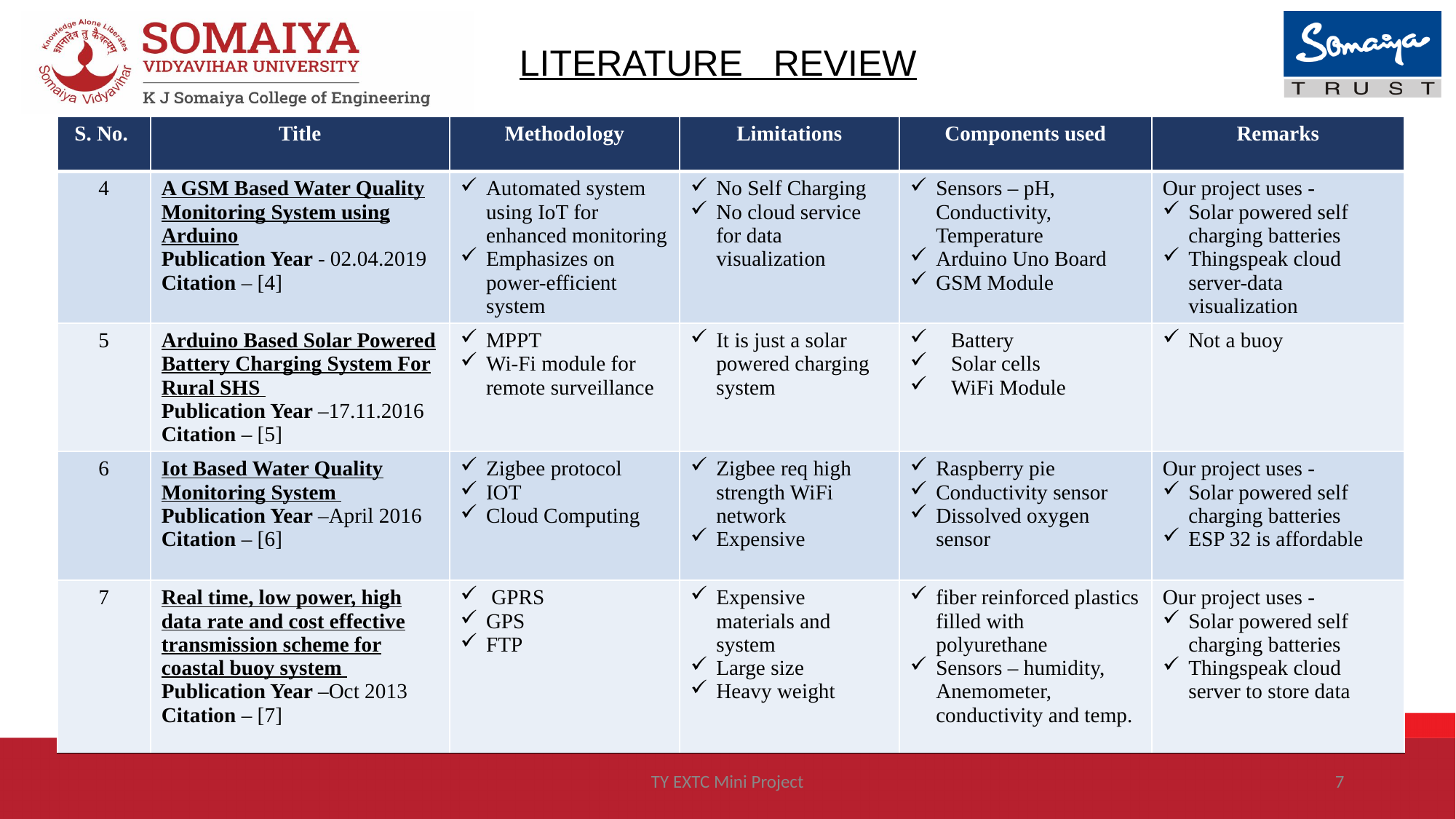

LITERATURE   REVIEW
| S. No. | Title | Methodology | Limitations | Components used | Remarks |
| --- | --- | --- | --- | --- | --- |
| 4 | A GSM Based Water Quality Monitoring System using Arduino Publication Year - 02.04.2019 Citation – [4] | Automated system using IoT for enhanced monitoring Emphasizes on power-efficient system | No Self Charging No cloud service for data visualization | Sensors – pH, Conductivity, Temperature Arduino Uno Board GSM Module | Our project uses - Solar powered self charging batteries Thingspeak cloud server-data visualization |
| 5 | Arduino Based Solar Powered Battery Charging System For Rural SHS Publication Year –17.11.2016 Citation – [5] | MPPT Wi-Fi module for remote surveillance | It is just a solar powered charging system | Battery Solar cells WiFi Module | Not a buoy |
| 6 | Iot Based Water Quality Monitoring System Publication Year –April 2016 Citation – [6] | Zigbee protocol IOT Cloud Computing | Zigbee req high strength WiFi network Expensive | Raspberry pie Conductivity sensor Dissolved oxygen sensor | Our project uses - Solar powered self charging batteries ESP 32 is affordable |
| 7 | Real time, low power, high data rate and cost effective transmission scheme for coastal buoy system Publication Year –Oct 2013 Citation – [7] | GPRS GPS FTP | Expensive materials and system Large size Heavy weight | fiber reinforced plastics filled with polyurethane Sensors – humidity, Anemometer, conductivity and temp. | Our project uses - Solar powered self charging batteries Thingspeak cloud server to store data |
TY EXTC Mini Project
7